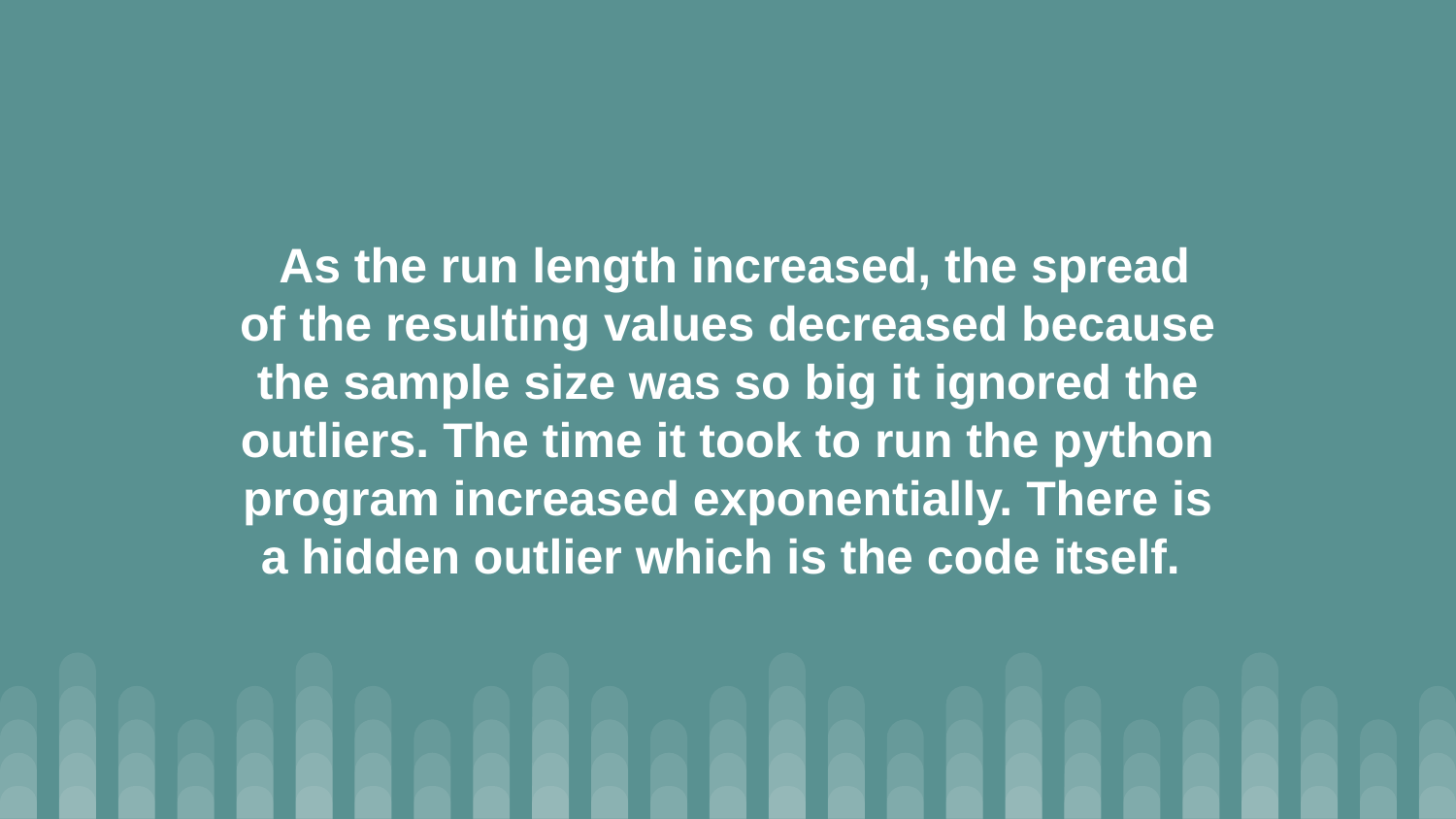

# As the run length increased, the spread of the resulting values decreased because the sample size was so big it ignored the outliers. The time it took to run the python program increased exponentially. There is a hidden outlier which is the code itself.